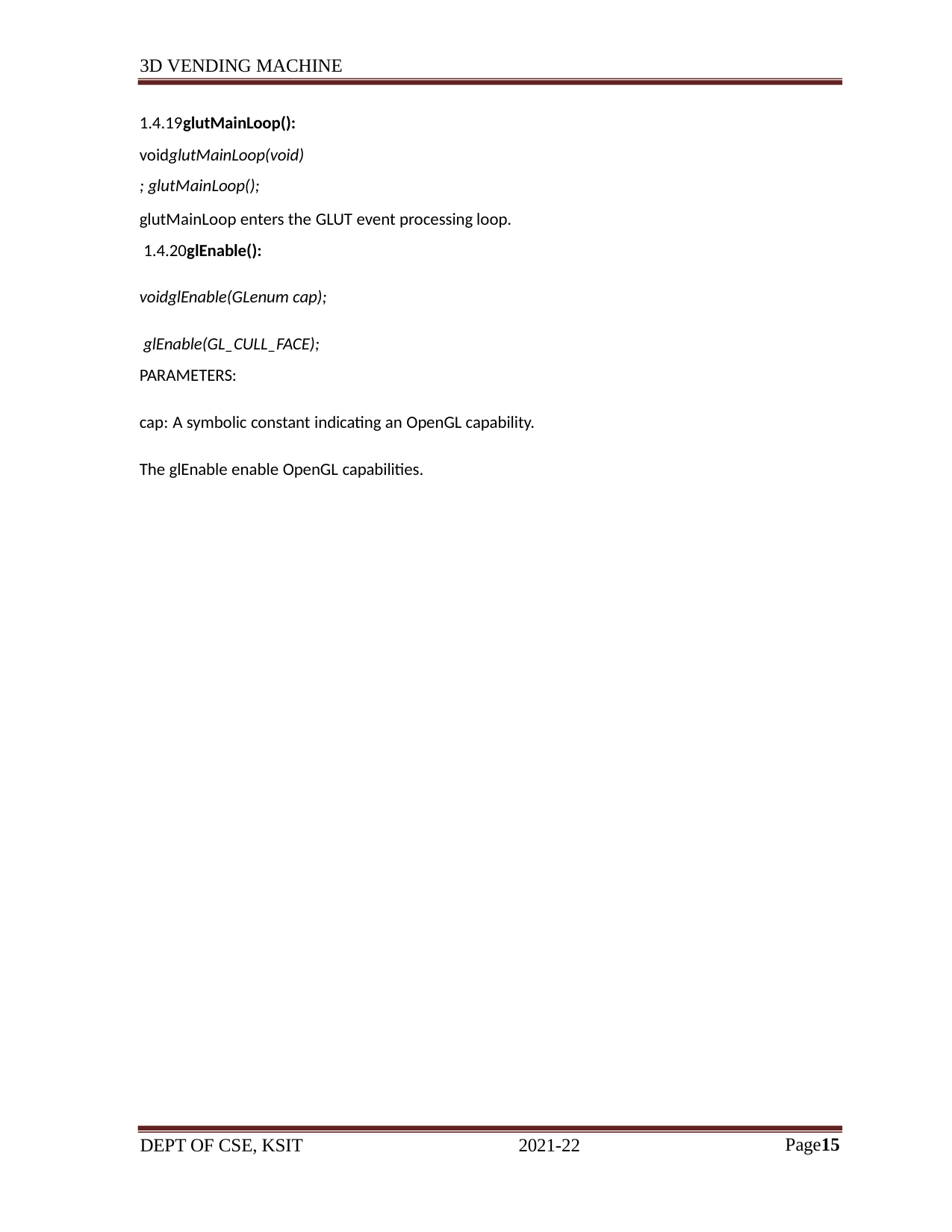

3D VENDING MACHINE

1.4.19glutMainLoop():  voidglutMainLoop(void)
; glutMainLoop();
glutMainLoop enters the GLUT event processing loop.  1.4.20glEnable():
voidglEnable(GLenum cap);  glEnable(GL_CULL_FACE);
PARAMETERS:
cap: A symbolic constant indicating an OpenGL capability.  The glEnable enable OpenGL capabilities.

DEPT OF CSE, KSIT
2021-22
Page15